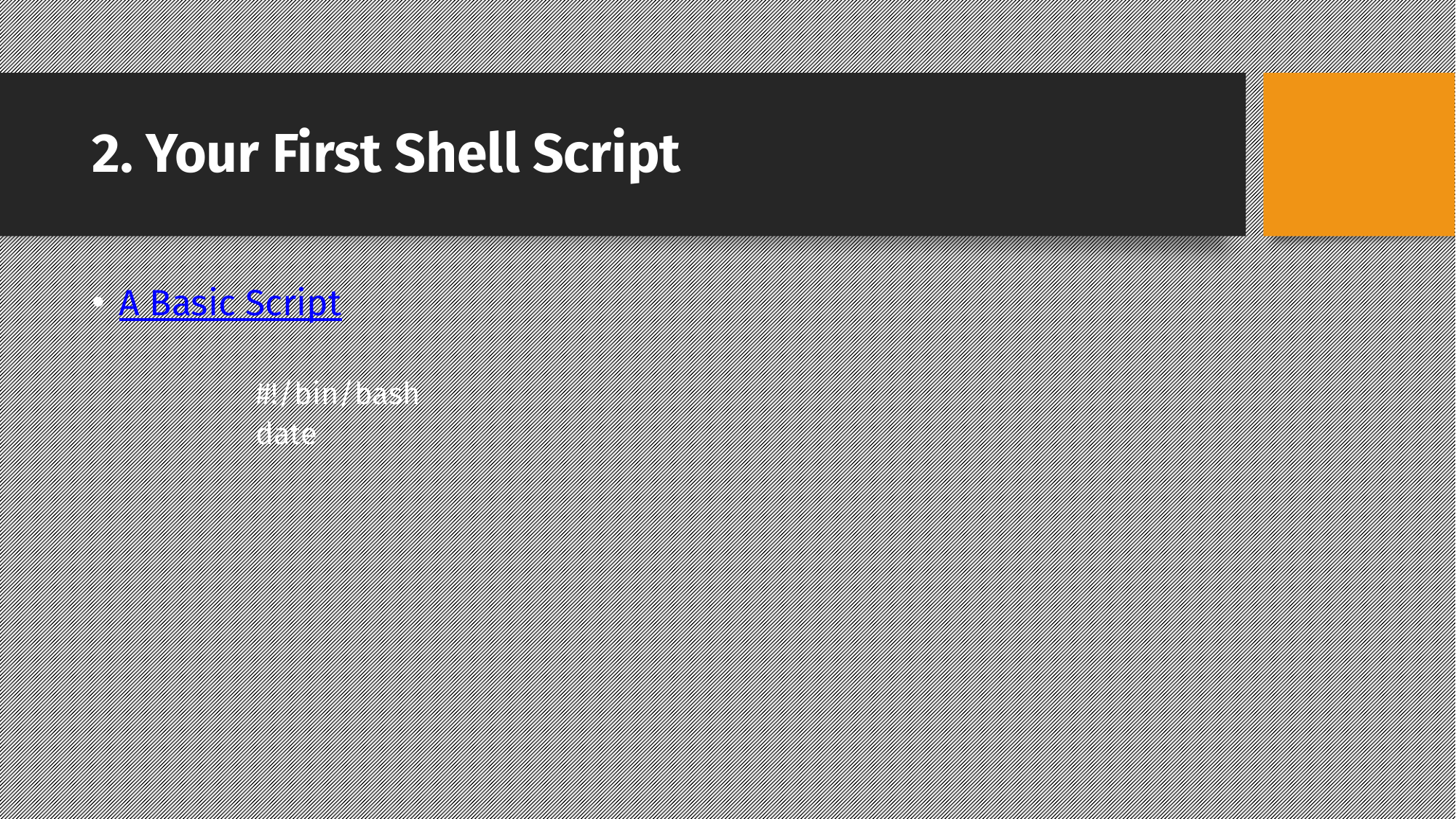

2. Your First Shell Script
A Basic Script

	#!/bin/bash
	date